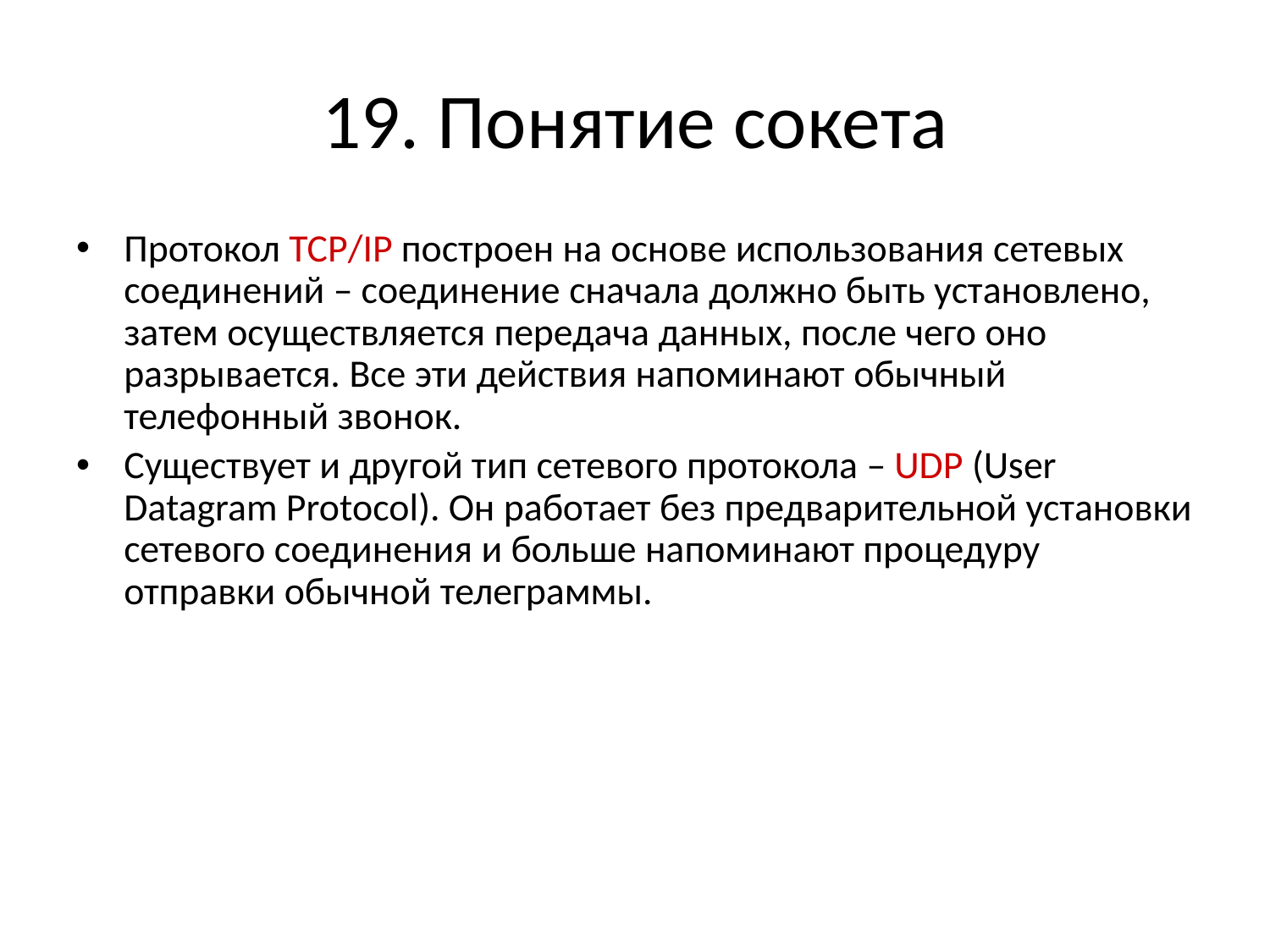

# 19. Понятие сокета
Протокол TCP/IP построен на основе использования сетевых соединений – соединение сначала должно быть установлено, затем осуществляется передача данных, после чего оно разрывается. Все эти действия напоминают обычный телефонный звонок.
Существует и другой тип сетевого протокола – UDP (User Datagram Protocol). Он работает без предварительной установки сетевого соединения и больше напоминают процедуру отправки обычной телеграммы.